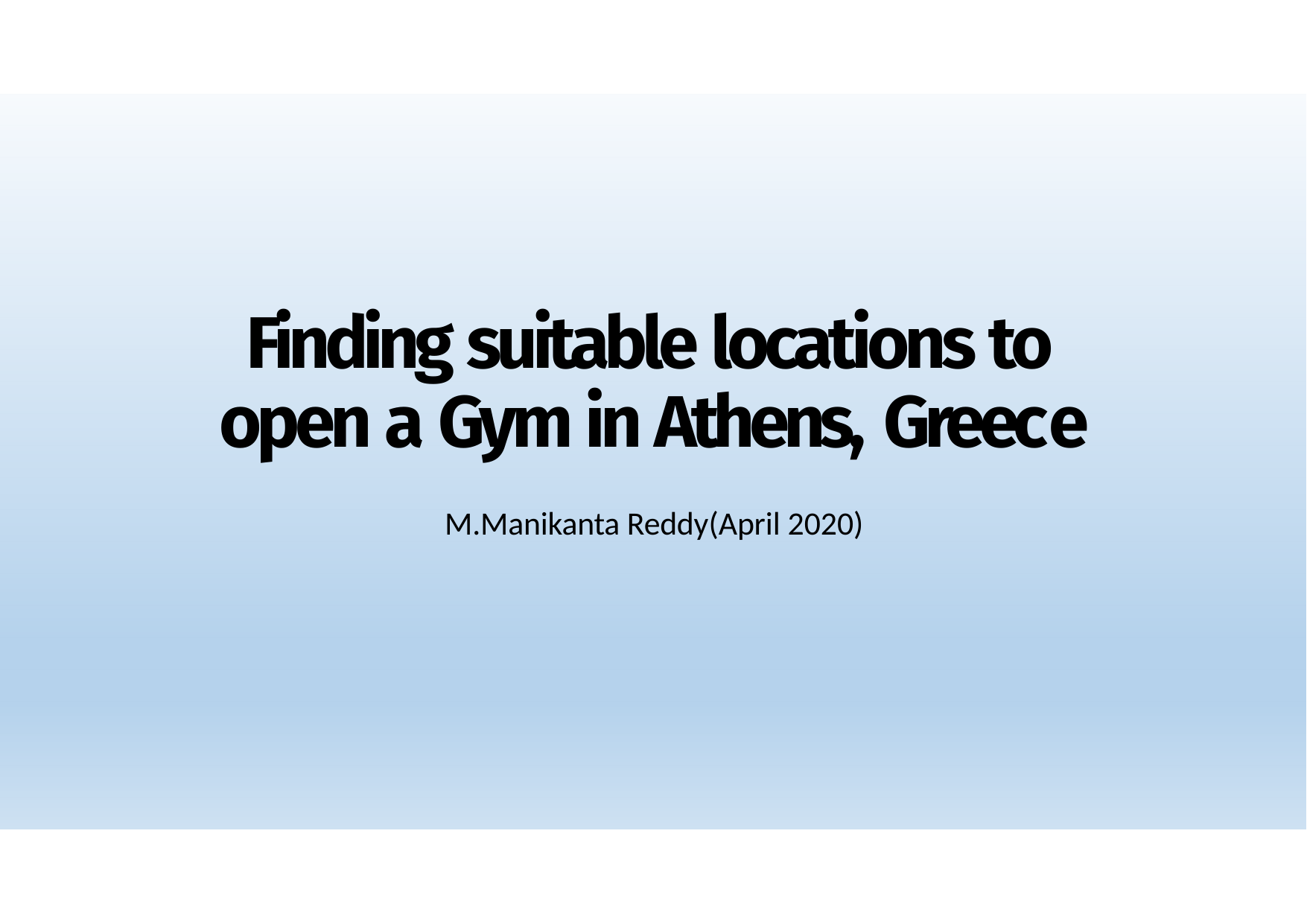

# Finding suitable locations to  open a Gym in Athens, Greece M.Manikanta Reddy(April 2020)